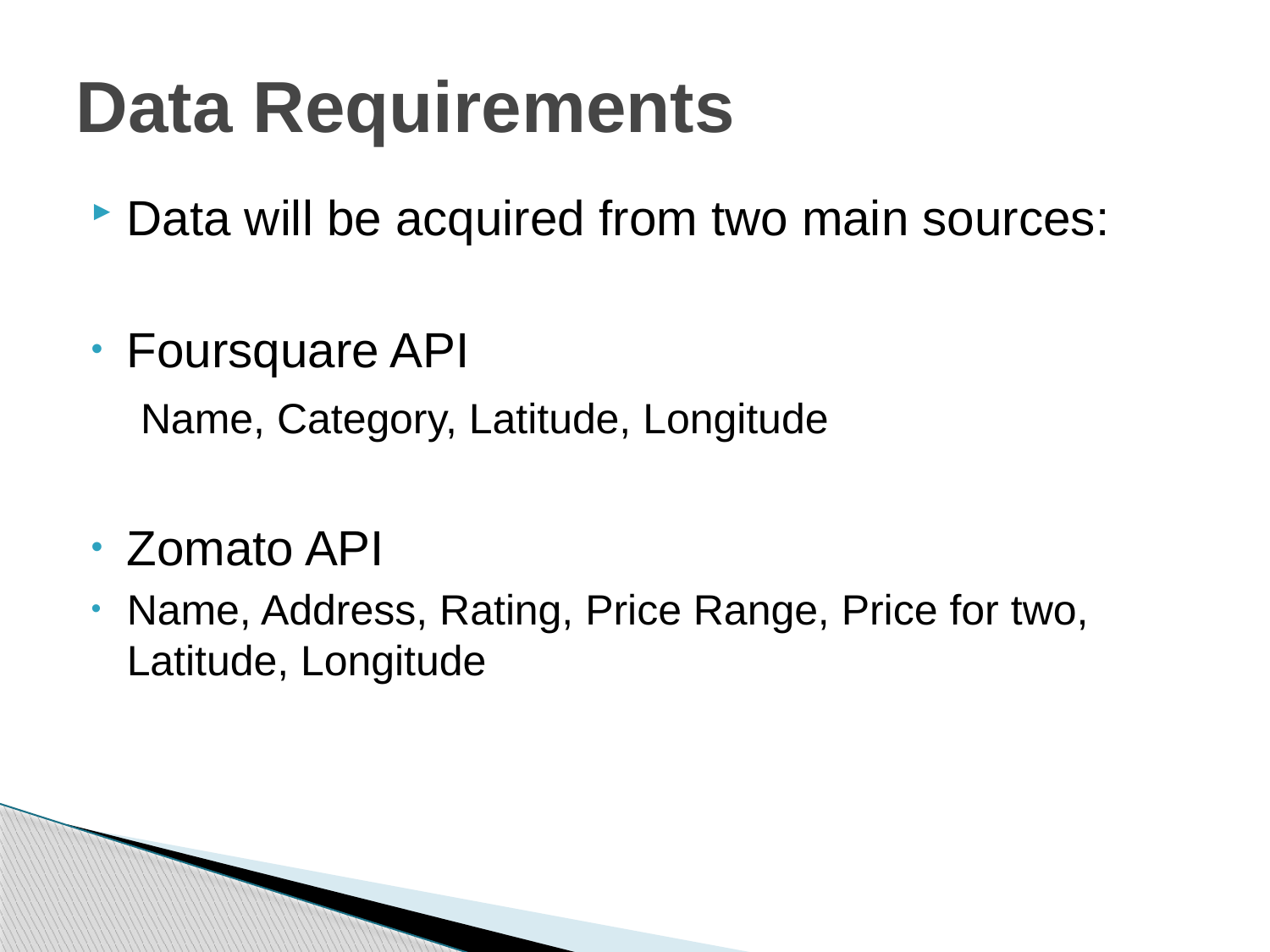

# Data Requirements
Data will be acquired from two main sources:

Foursquare API
	 Name, Category, Latitude, Longitude

Zomato API
Name, Address, Rating, Price Range, Price for two, Latitude, Longitude